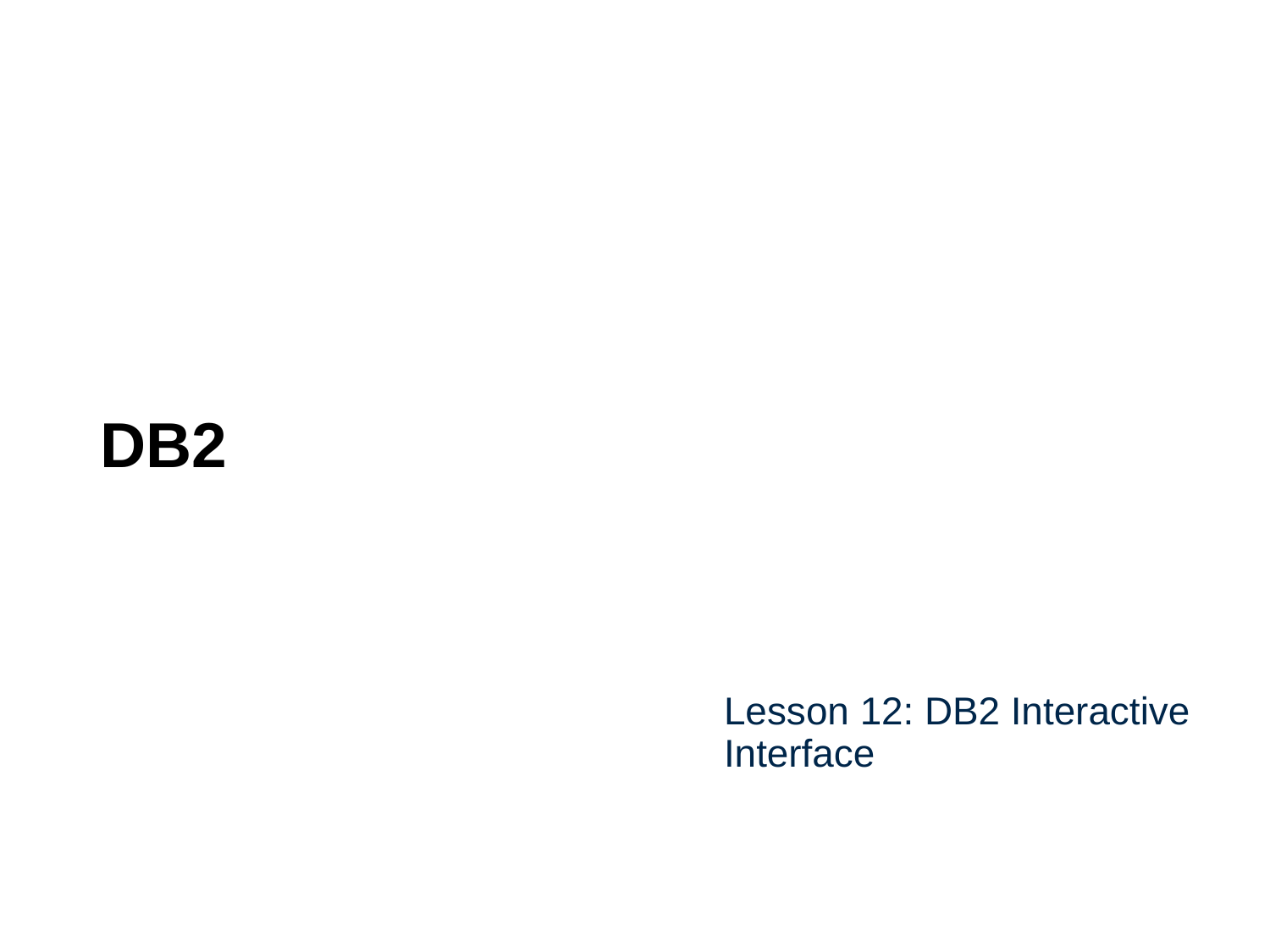

# DB2
Lesson 12: DB2 Interactive Interface